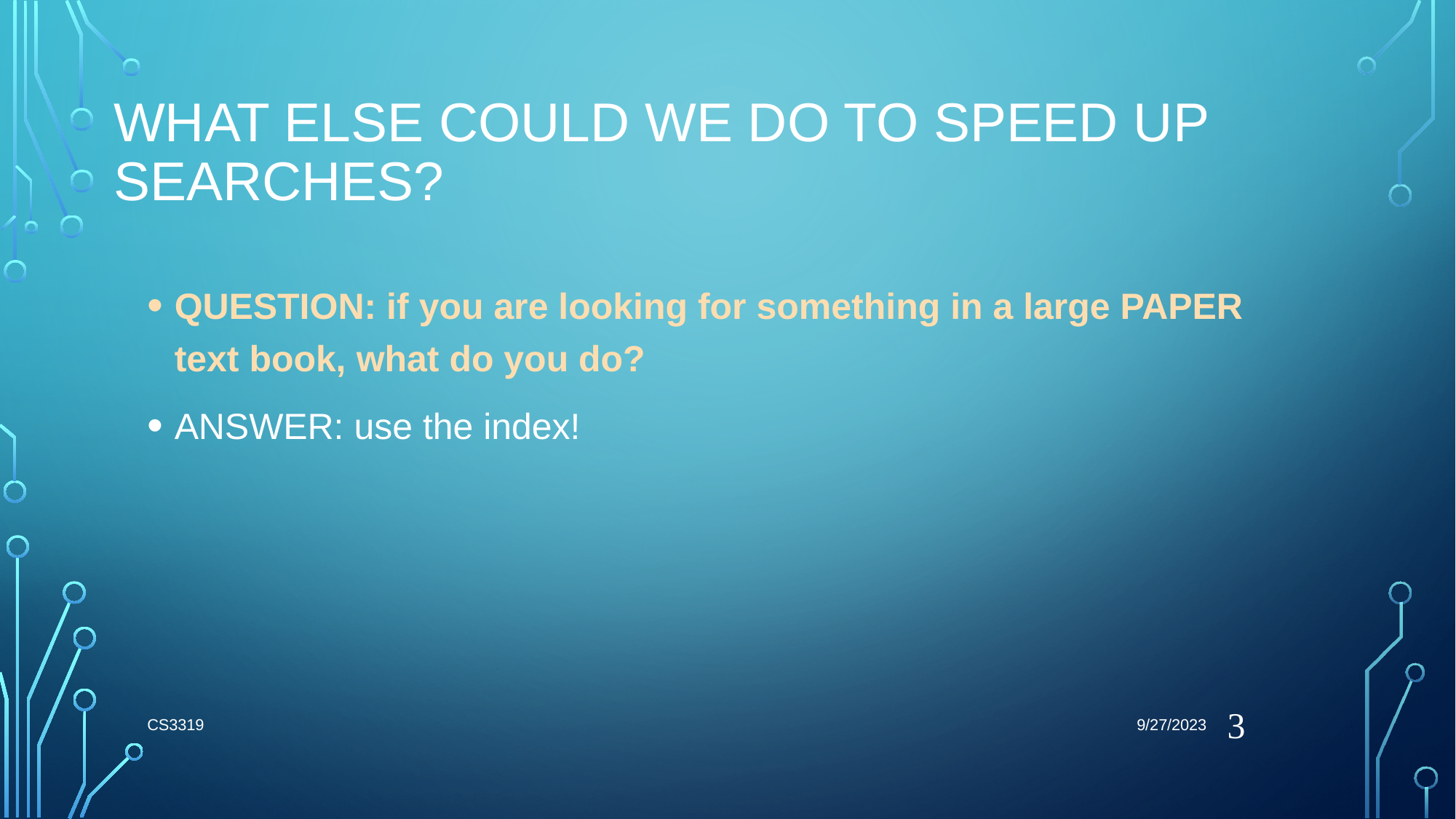

9/27/2023
# WHAT ELSE COULD WE do to speed up searches?
QUESTION: if you are looking for something in a large PAPER text book, what do you do?
ANSWER: use the index!
3
CS3319